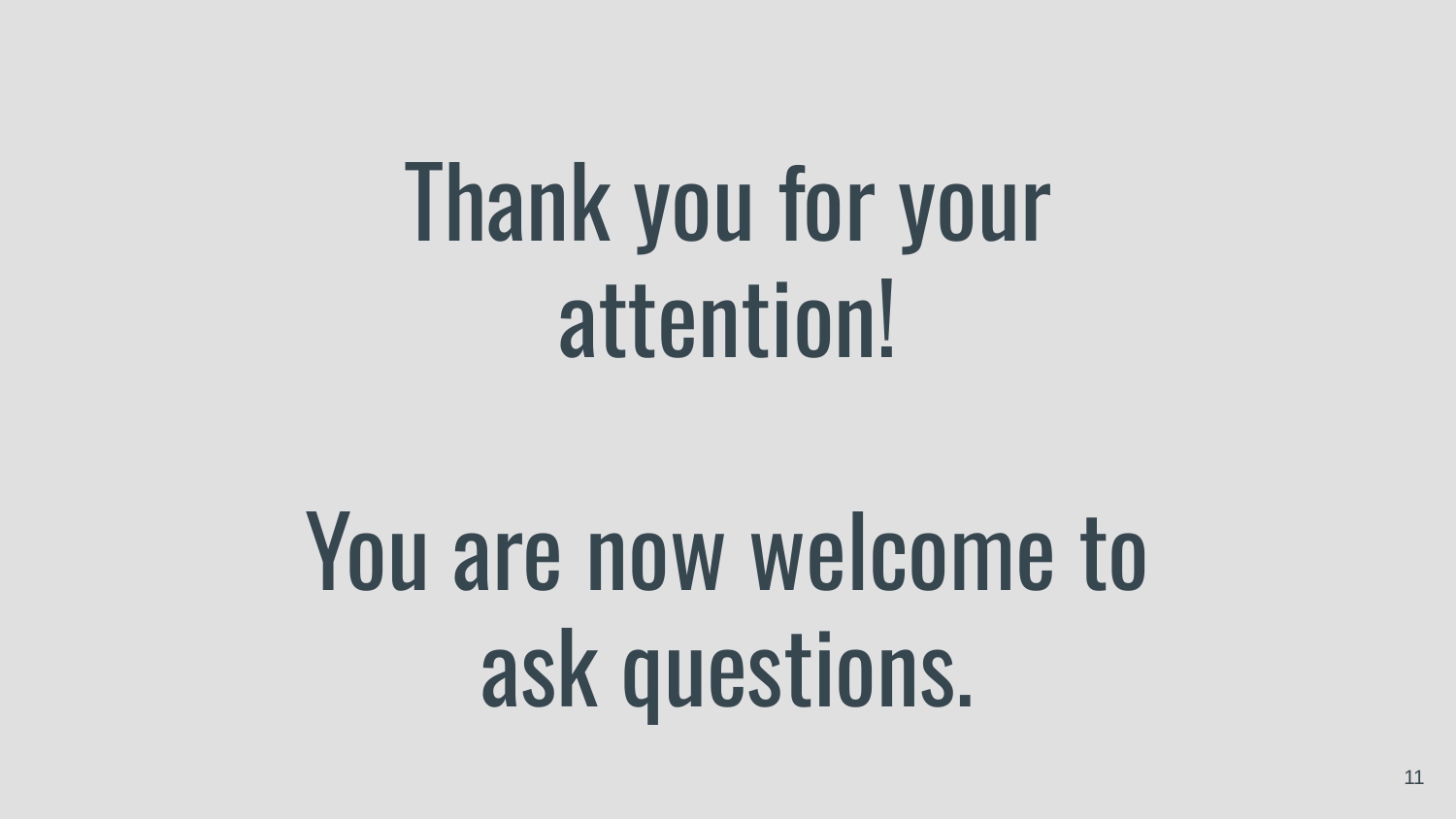

# Thank you for your attention!
You are now welcome to ask questions.
11